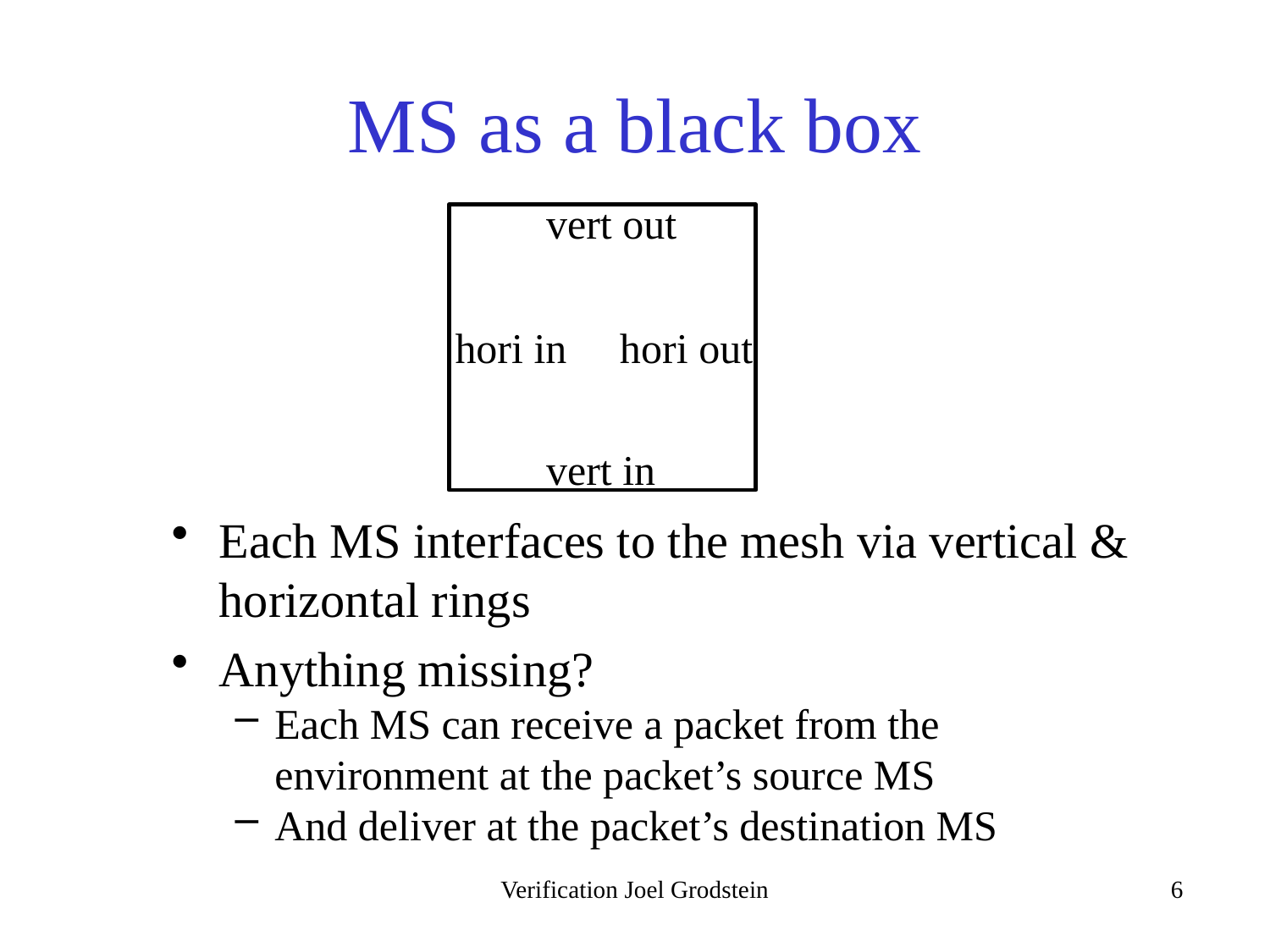

# MS as a black box
vert out

hori in     hori out
vert in
Each MS interfaces to the mesh via vertical & horizontal rings
Anything missing?
Each MS can receive a packet from the environment at the packet’s source MS
And deliver at the packet’s destination MS
Verification Joel Grodstein